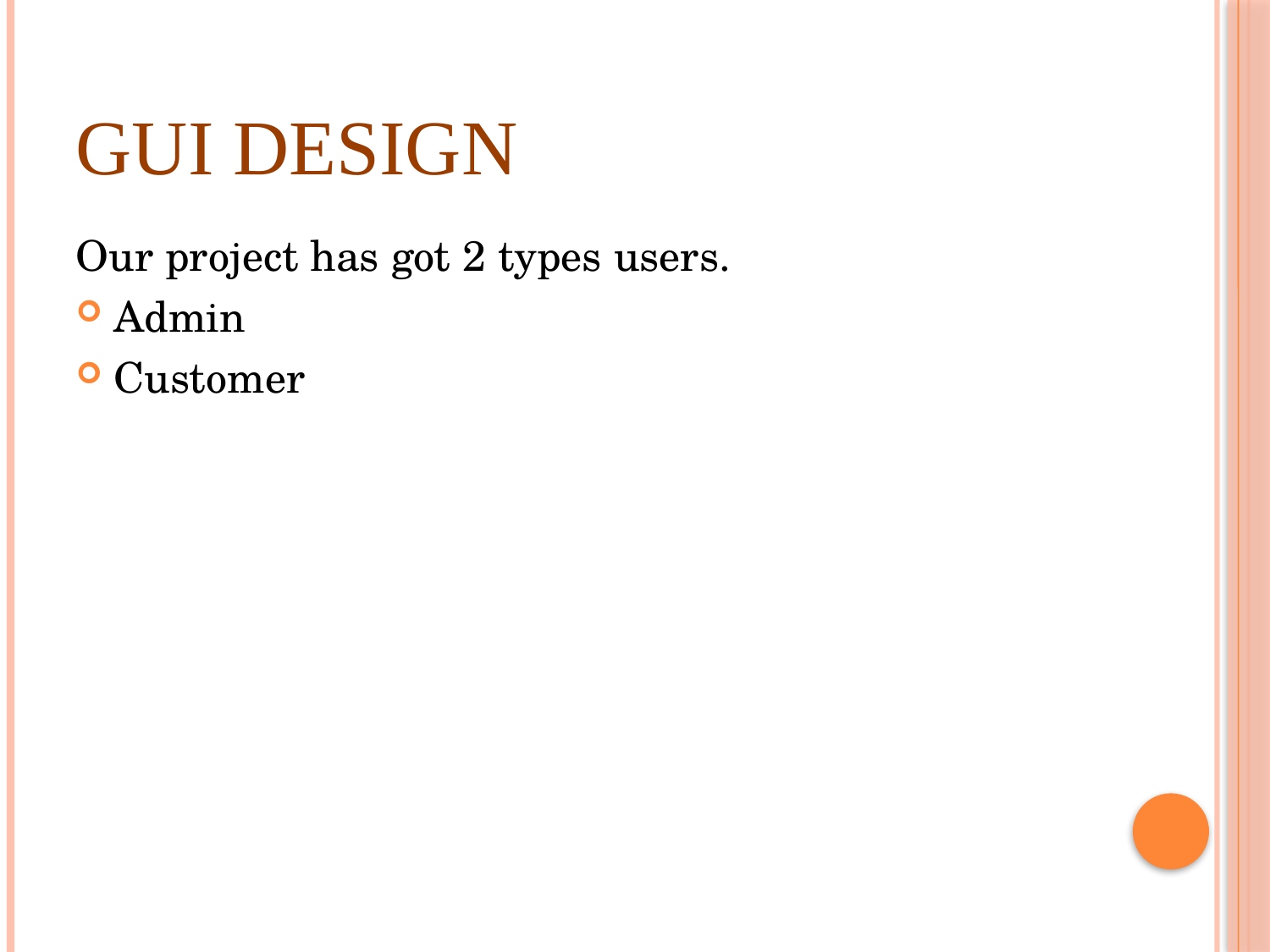

# GUI design
Our project has got 2 types users.
Admin
Customer